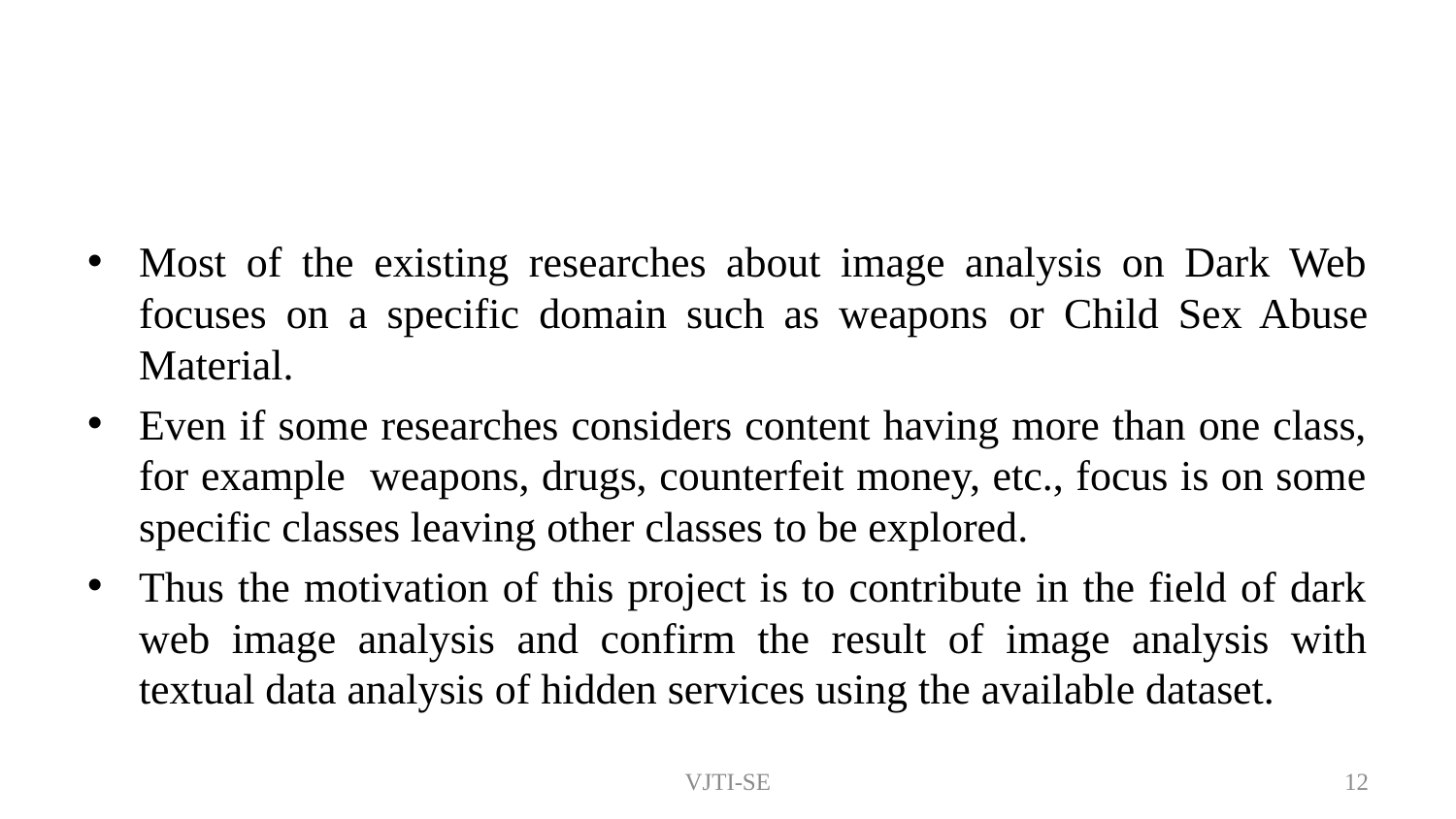

# Motivation
Most of the existing researches about image analysis on Dark Web focuses on a specific domain such as weapons or Child Sex Abuse Material.
Even if some researches considers content having more than one class, for example  weapons, drugs, counterfeit money, etc., focus is on some specific classes leaving other classes to be explored.
Thus the motivation of this project is to contribute in the field of dark web image analysis and confirm the result of image analysis with textual data analysis of hidden services using the available dataset.
VJTI-SE
12